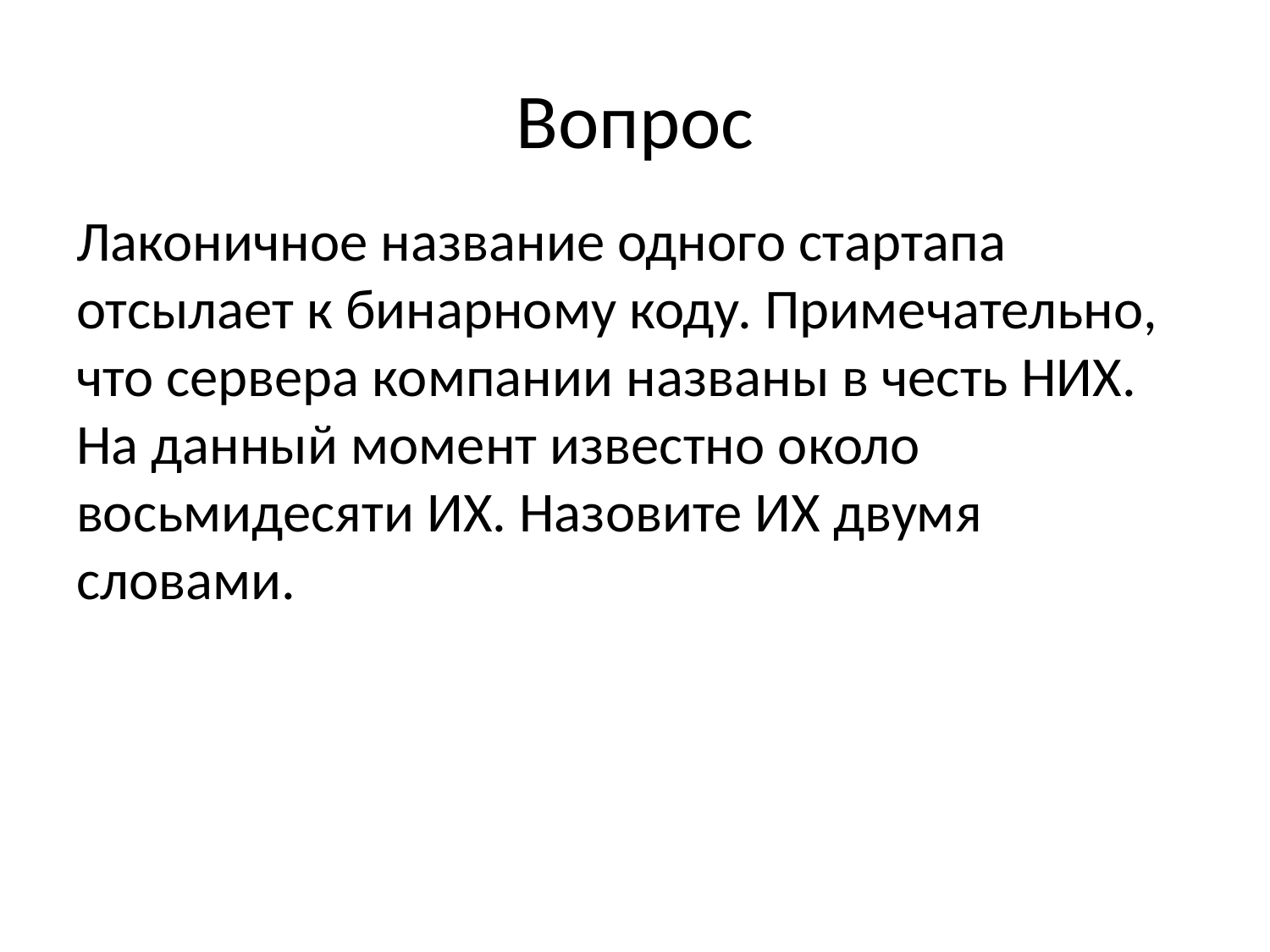

# Вопрос
Лаконичное название одного стартапа отсылает к бинарному коду. Примечательно, что сервера компании названы в честь НИХ. На данный момент известно около восьмидесяти ИХ. Назовите ИХ двумя словами.